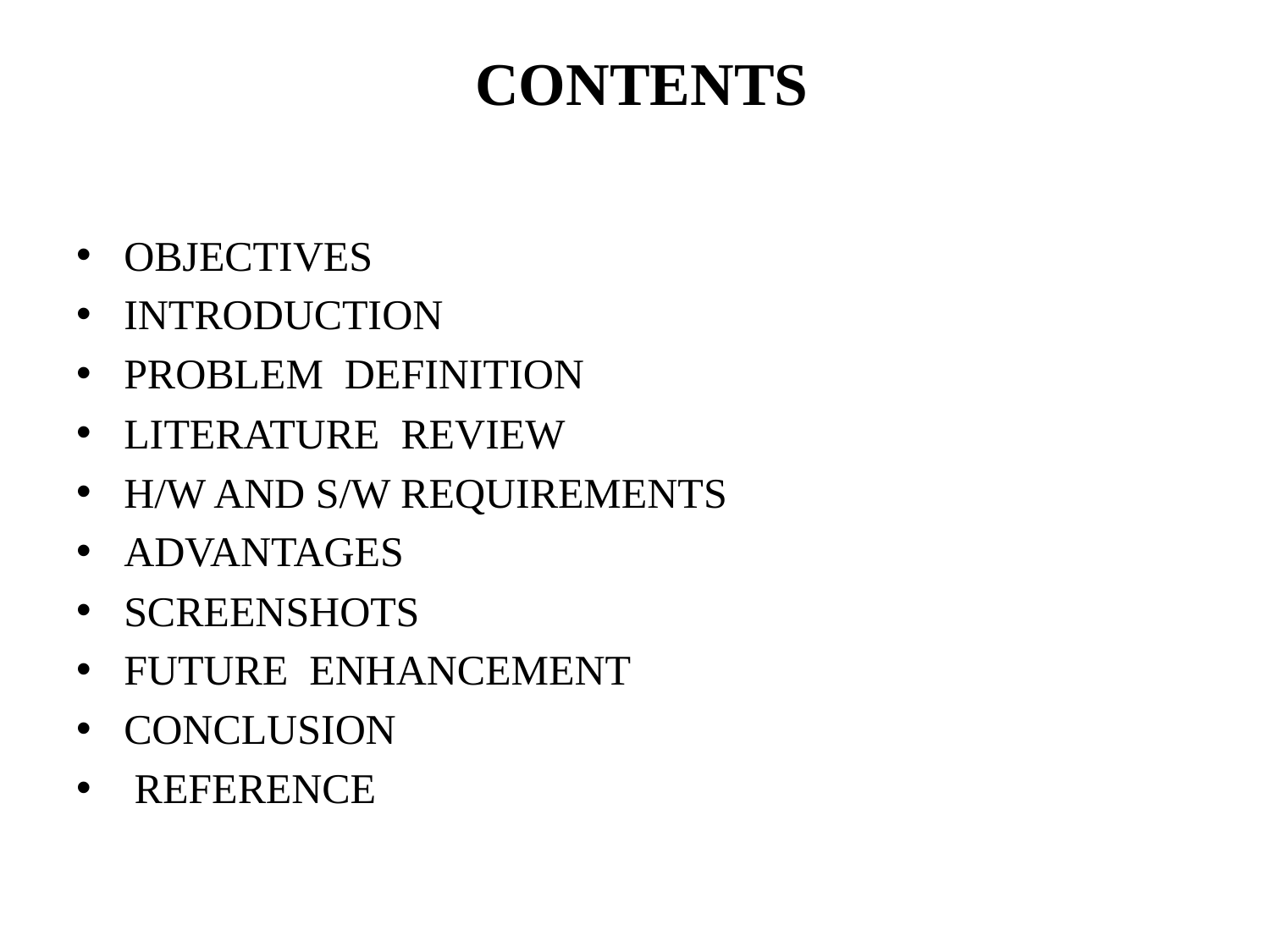

# CONTENTS
OBJECTIVES
INTRODUCTION
PROBLEM  DEFINITION
LITERATURE  REVIEW
H/W AND S/W REQUIREMENTS
ADVANTAGES
SCREENSHOTS
FUTURE  ENHANCEMENT
CONCLUSION
 REFERENCE